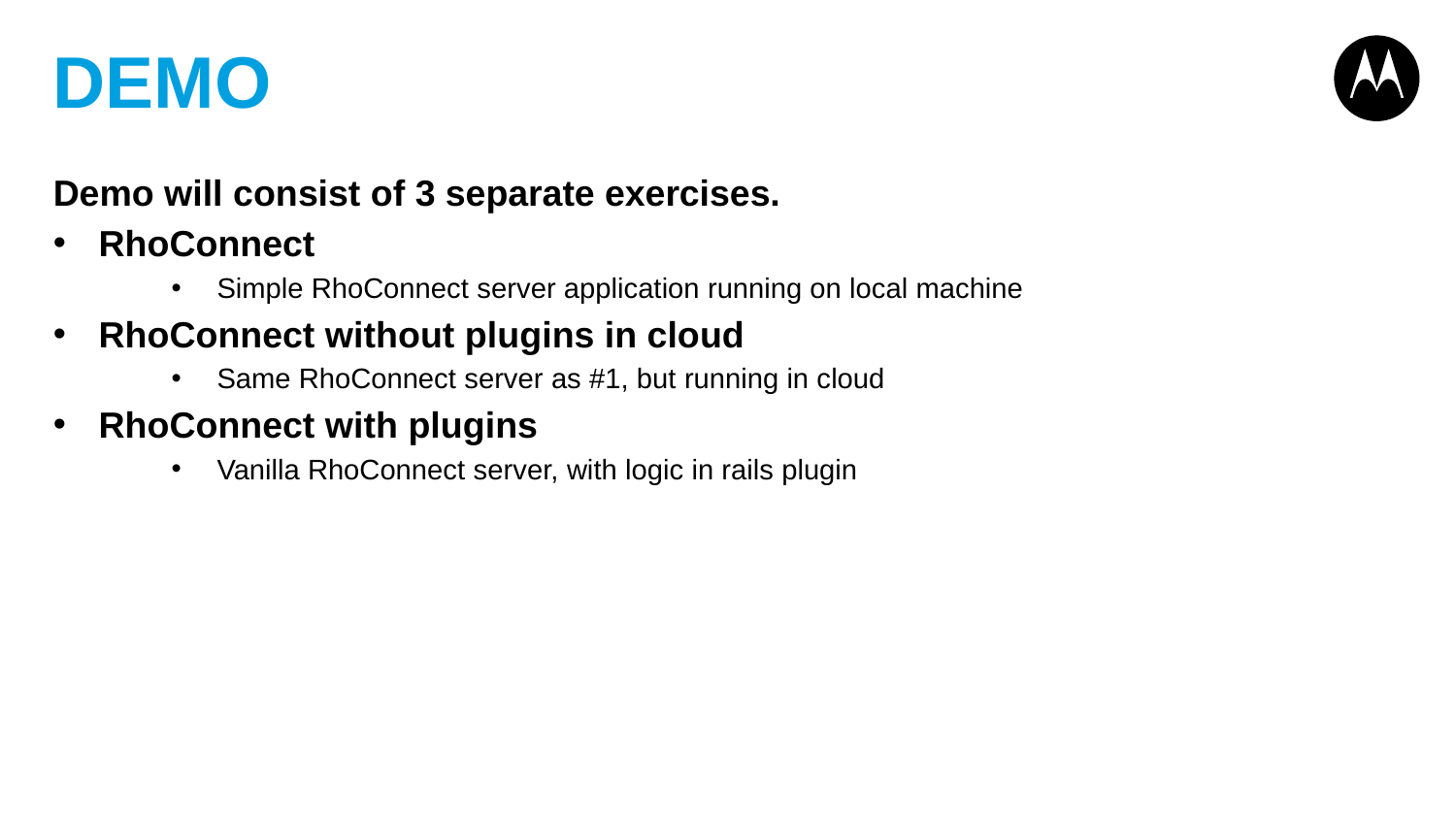

# DEMO
Demo will consist of 3 separate exercises.
RhoConnect
Simple RhoConnect server application running on local machine
RhoConnect without plugins in cloud
Same RhoConnect server as #1, but running in cloud
RhoConnect with plugins
Vanilla RhoConnect server, with logic in rails plugin